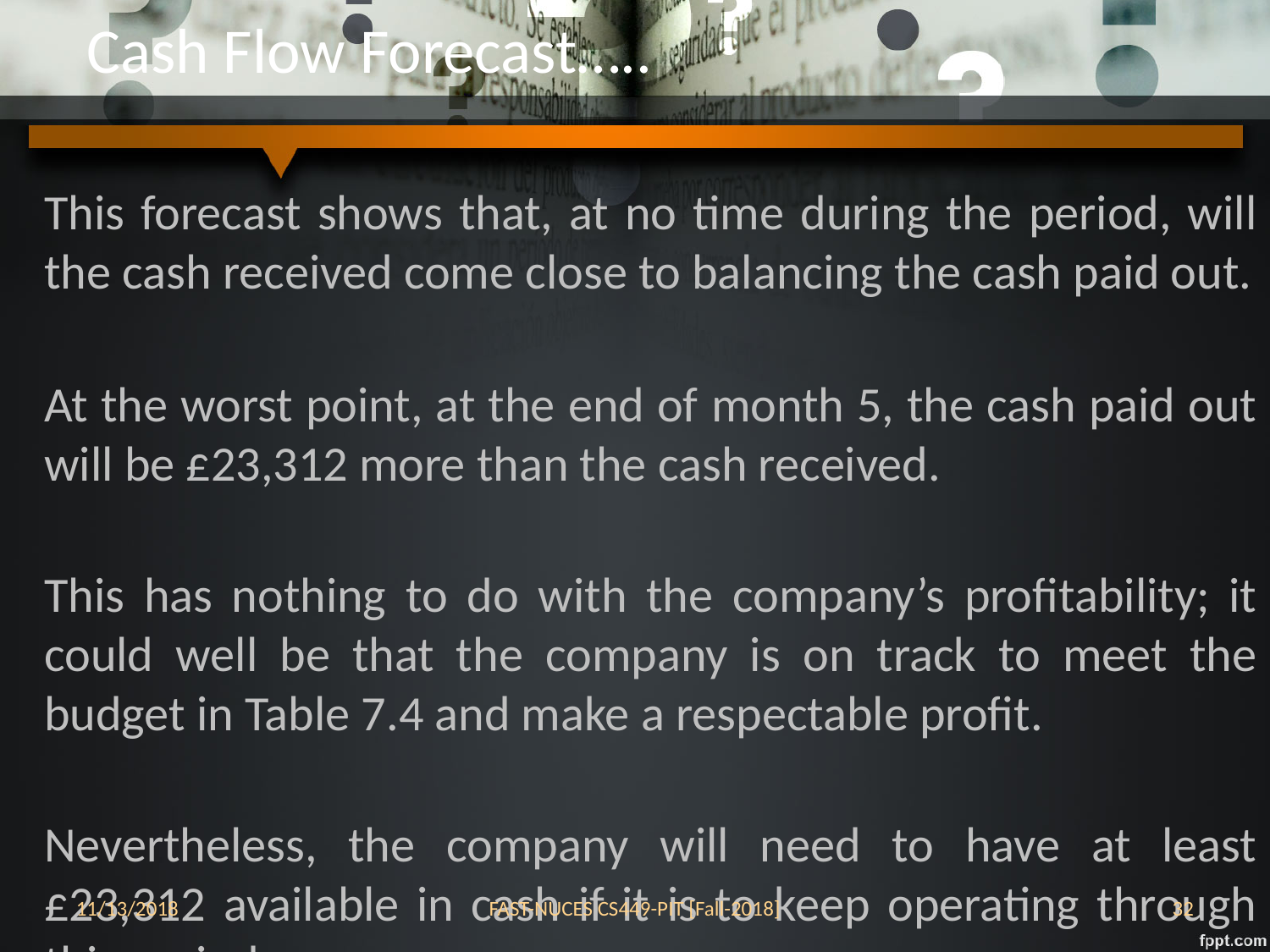

Cash Flow Forecast…..
This forecast shows that, at no time during the period, will the cash received come close to balancing the cash paid out.

At the worst point, at the end of month 5, the cash paid out will be £23,312 more than the cash received.

This has nothing to do with the company’s profitability; it could well be that the company is on track to meet the budget in Table 7.4 and make a respectable profit.

Nevertheless, the company will need to have at least £23,312 available in cash if it is to keep operating through this period.
11/13/2018
FAST-NUCES CS449-PIT [Fall-2018]
32